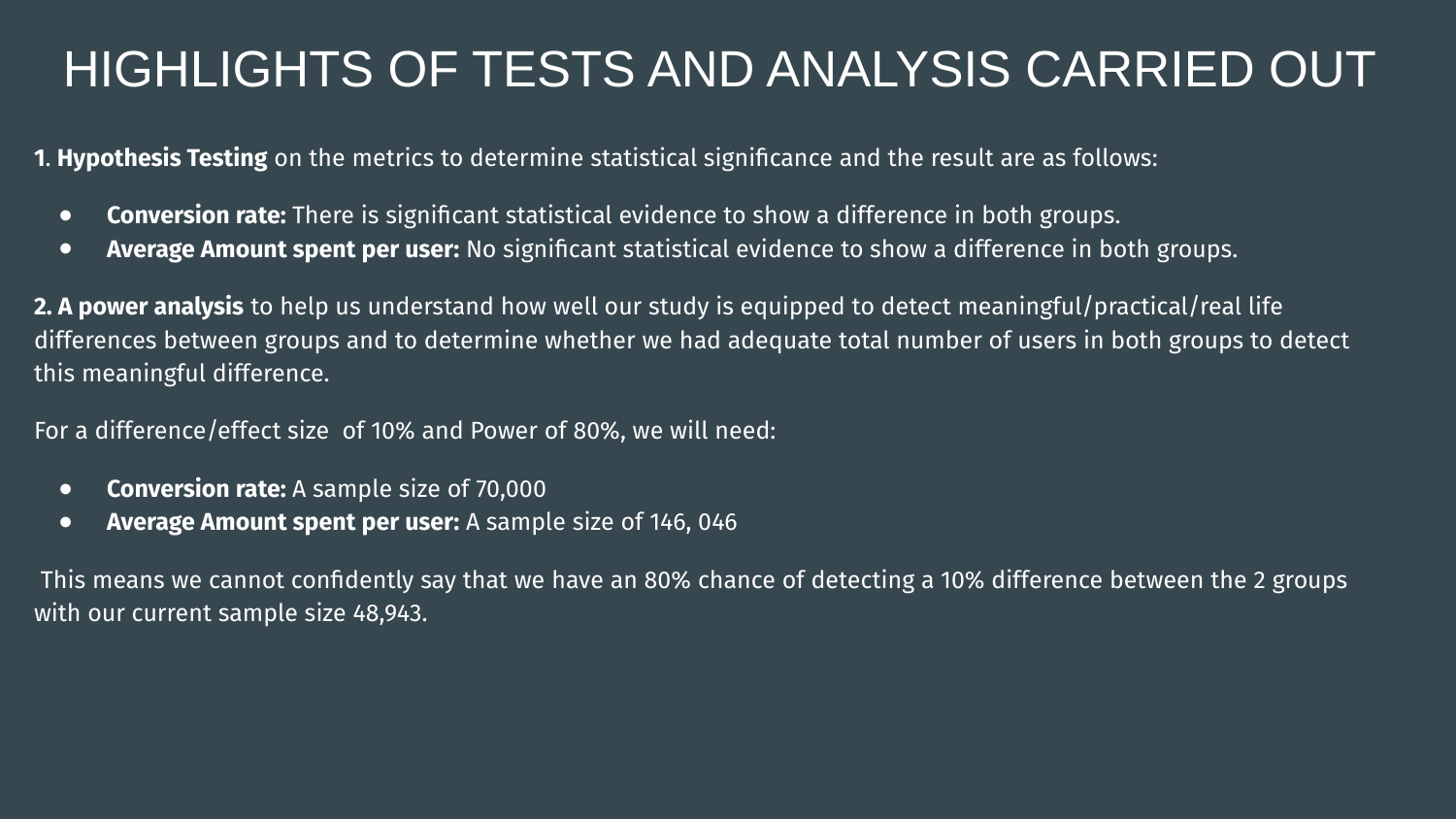

# HIGHLIGHTS OF TESTS AND ANALYSIS CARRIED OUT
1. Hypothesis Testing on the metrics to determine statistical significance and the result are as follows:
Conversion rate: There is significant statistical evidence to show a difference in both groups.
Average Amount spent per user: No significant statistical evidence to show a difference in both groups.
2. A power analysis to help us understand how well our study is equipped to detect meaningful/practical/real life  differences between groups and to determine whether we had adequate total number of users in both groups to detect this meaningful difference.
For a difference/effect size  of 10% and Power of 80%, we will need:
Conversion rate: A sample size of 70,000
Average Amount spent per user: A sample size of 146, 046
 This means we cannot confidently say that we have an 80% chance of detecting a 10% difference between the 2 groups with our current sample size 48,943.